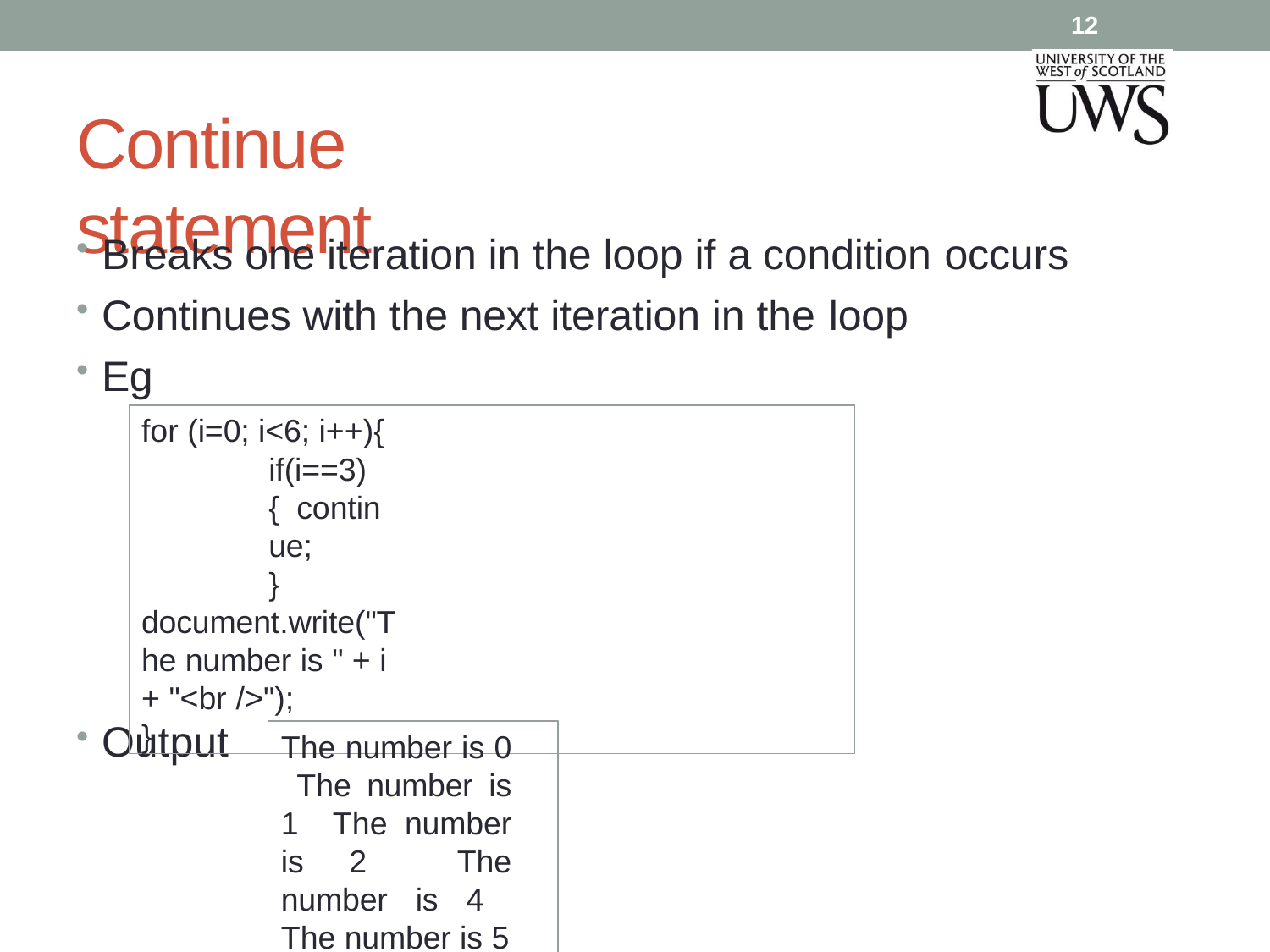

12
# Continue statement
Breaks one iteration in the loop if a condition occurs
Continues with the next iteration in the loop
Eg
for (i=0; i<6; i++){
if(i==3){  continue;
}
document.write("The number is " + i + "<br />");
}
Output
The number is 0  The number is 1  The number is 2  The number is 4  The number is 5